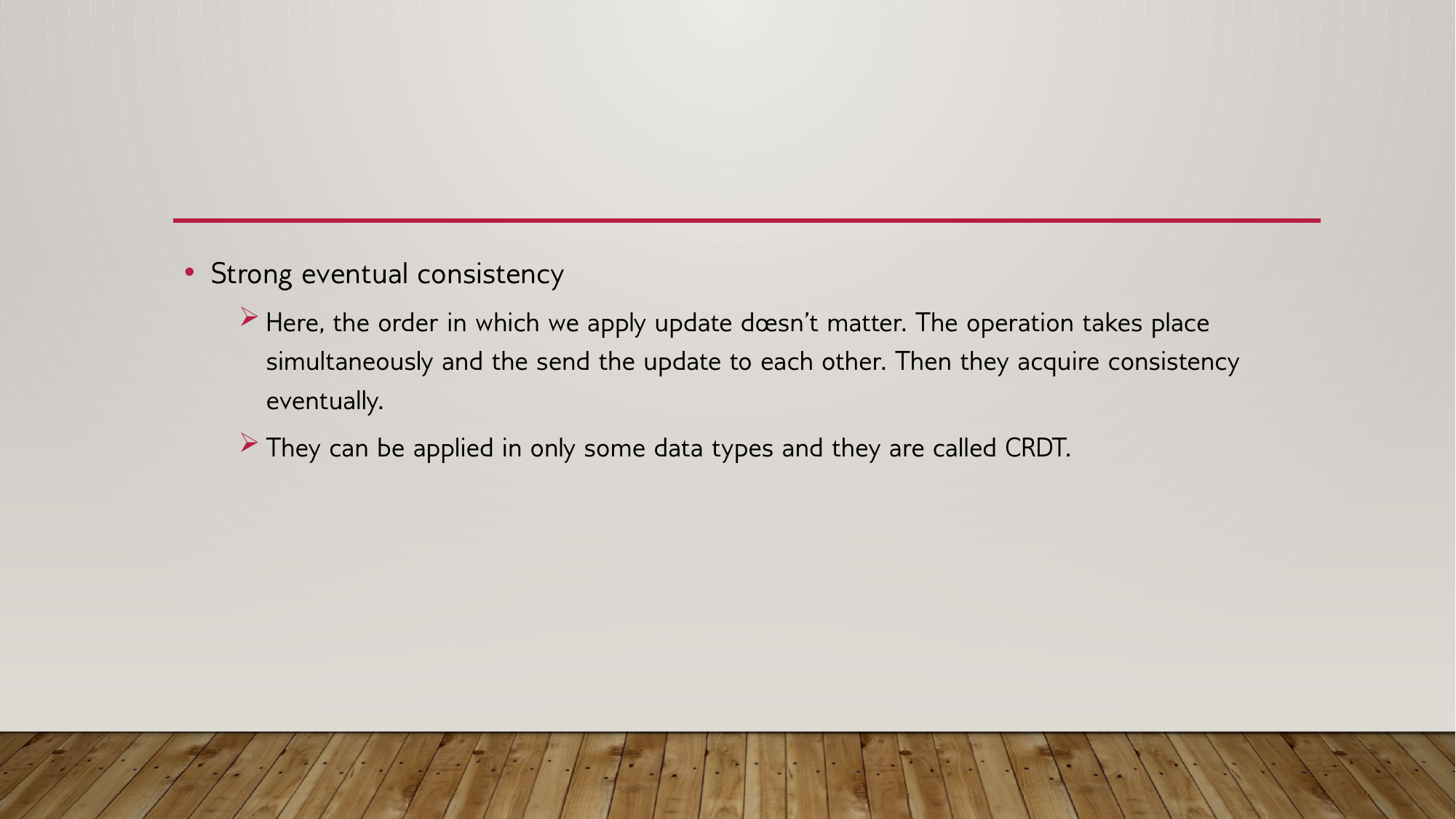

#
Strong eventual consistency
Here, the order in which we apply update doesn’t matter. The operation takes place simultaneously and the send the update to each other. Then they acquire consistency eventually.
They can be applied in only some data types and they are called CRDT.